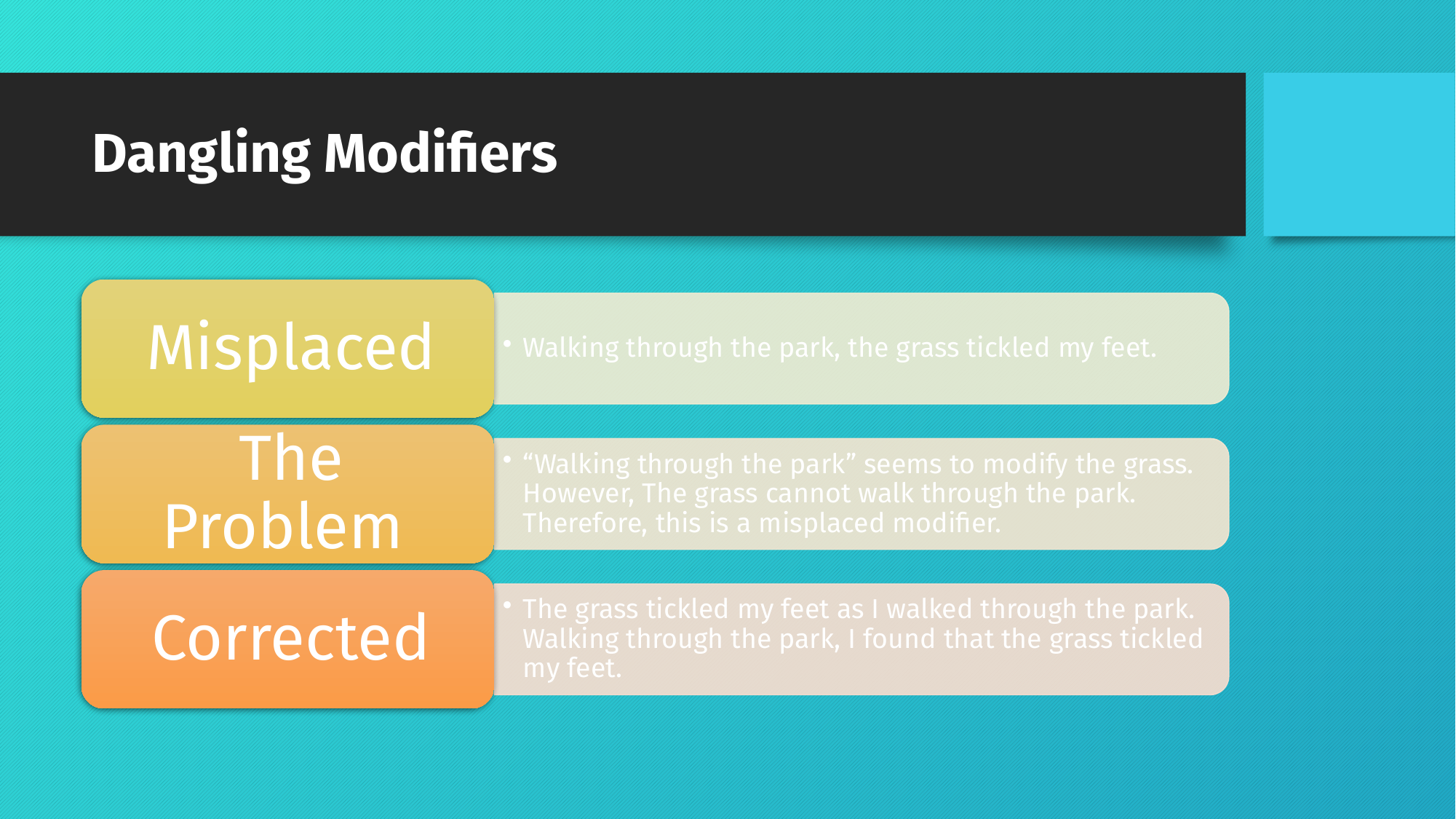

# Dangling Modifiers
Walking through the park, the grass tickled my feet.
Misplaced
“Walking through the park” seems to modify the grass. However, The grass cannot walk through the park. Therefore, this is a misplaced modifier.
The Problem
The grass tickled my feet as I walked through the park.
Walking through the park, I found that the grass tickled my feet.
Corrected